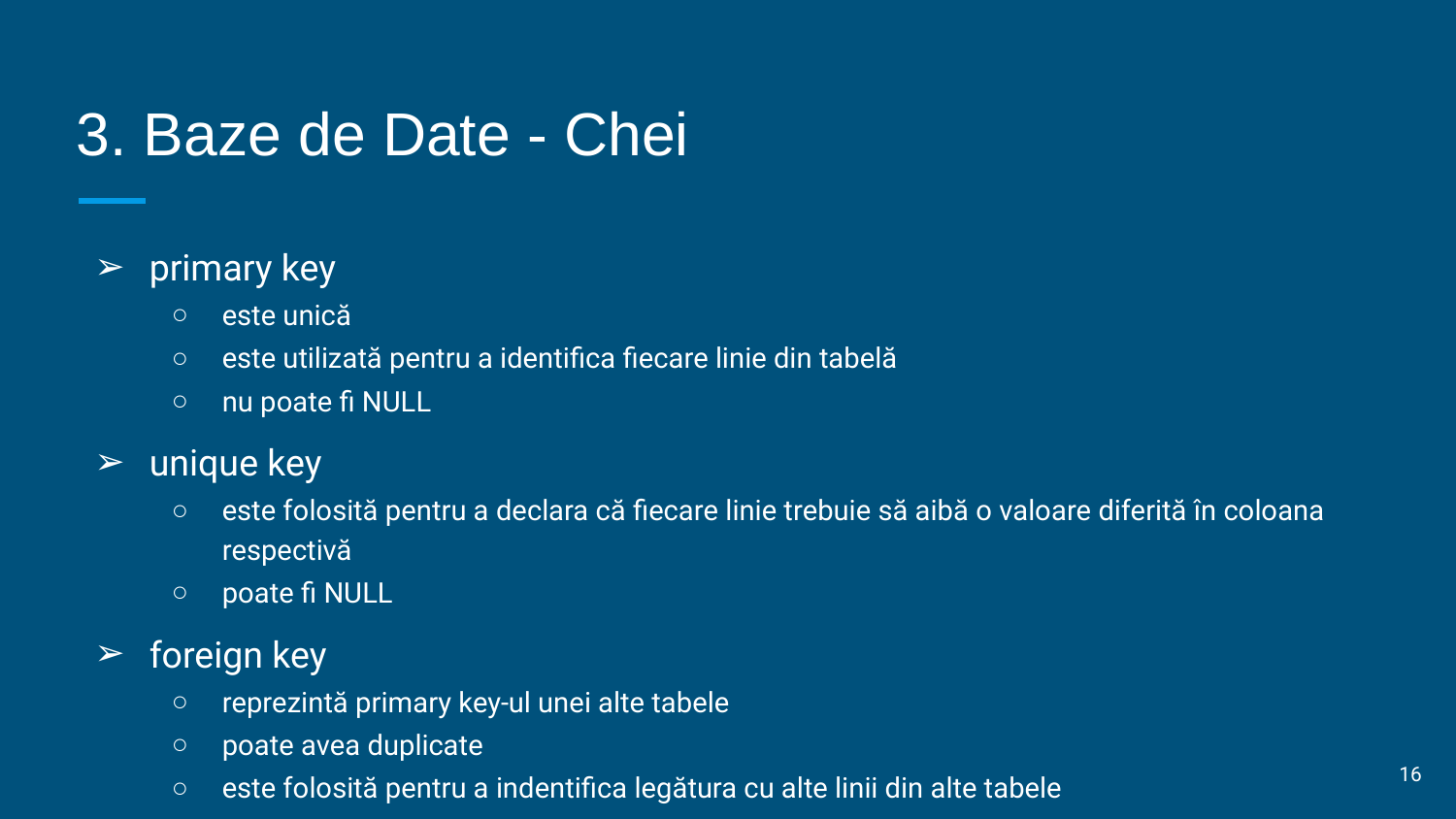

# 3. Baze de Date - Chei
primary key
este unică
este utilizată pentru a identifica fiecare linie din tabelă
nu poate fi NULL
unique key
este folosită pentru a declara că fiecare linie trebuie să aibă o valoare diferită în coloana respectivă
poate fi NULL
foreign key
reprezintă primary key-ul unei alte tabele
poate avea duplicate
este folosită pentru a indentifica legătura cu alte linii din alte tabele
16